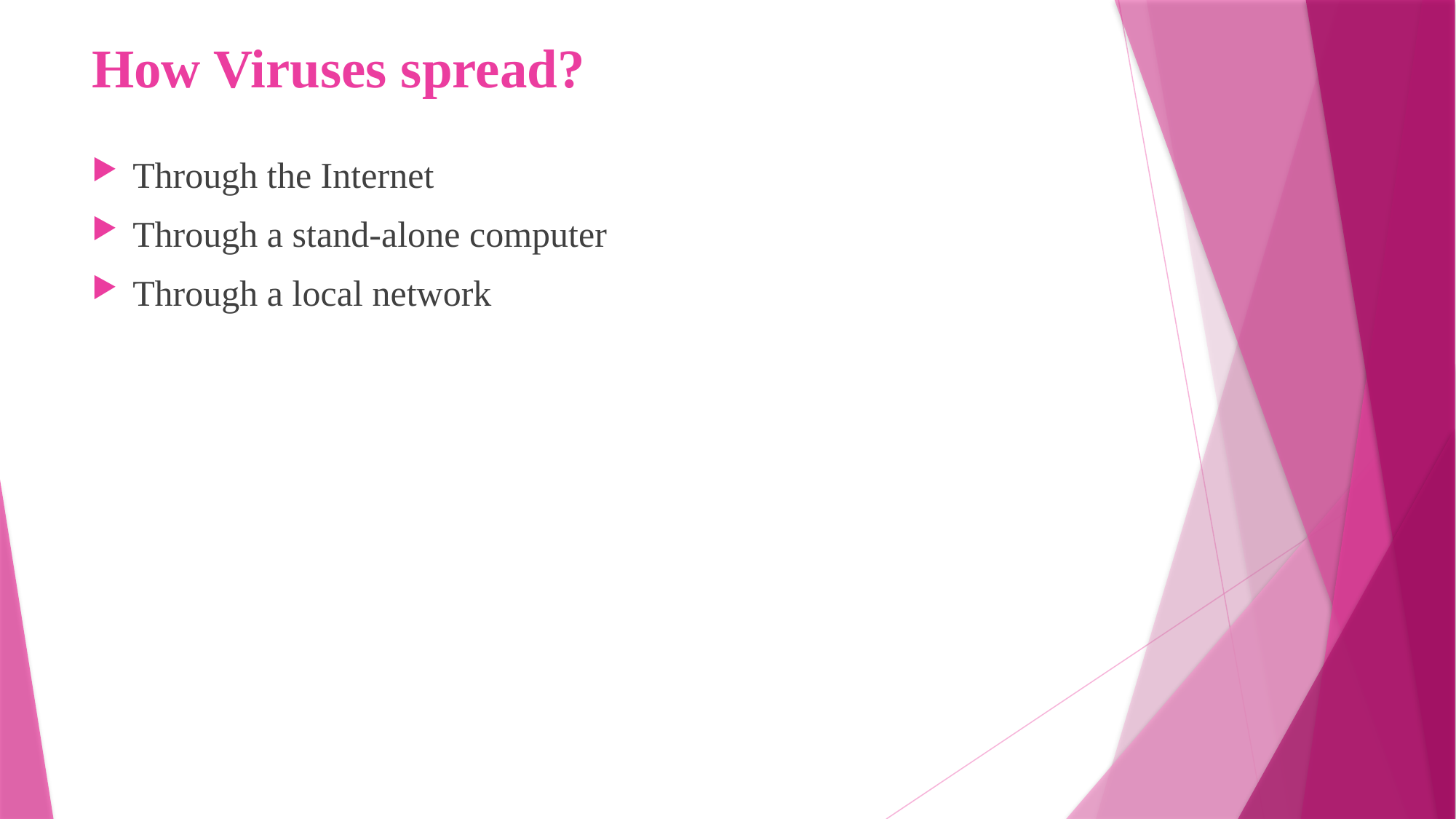

# How Viruses spread?
Through the Internet
Through a stand-alone computer
Through a local network